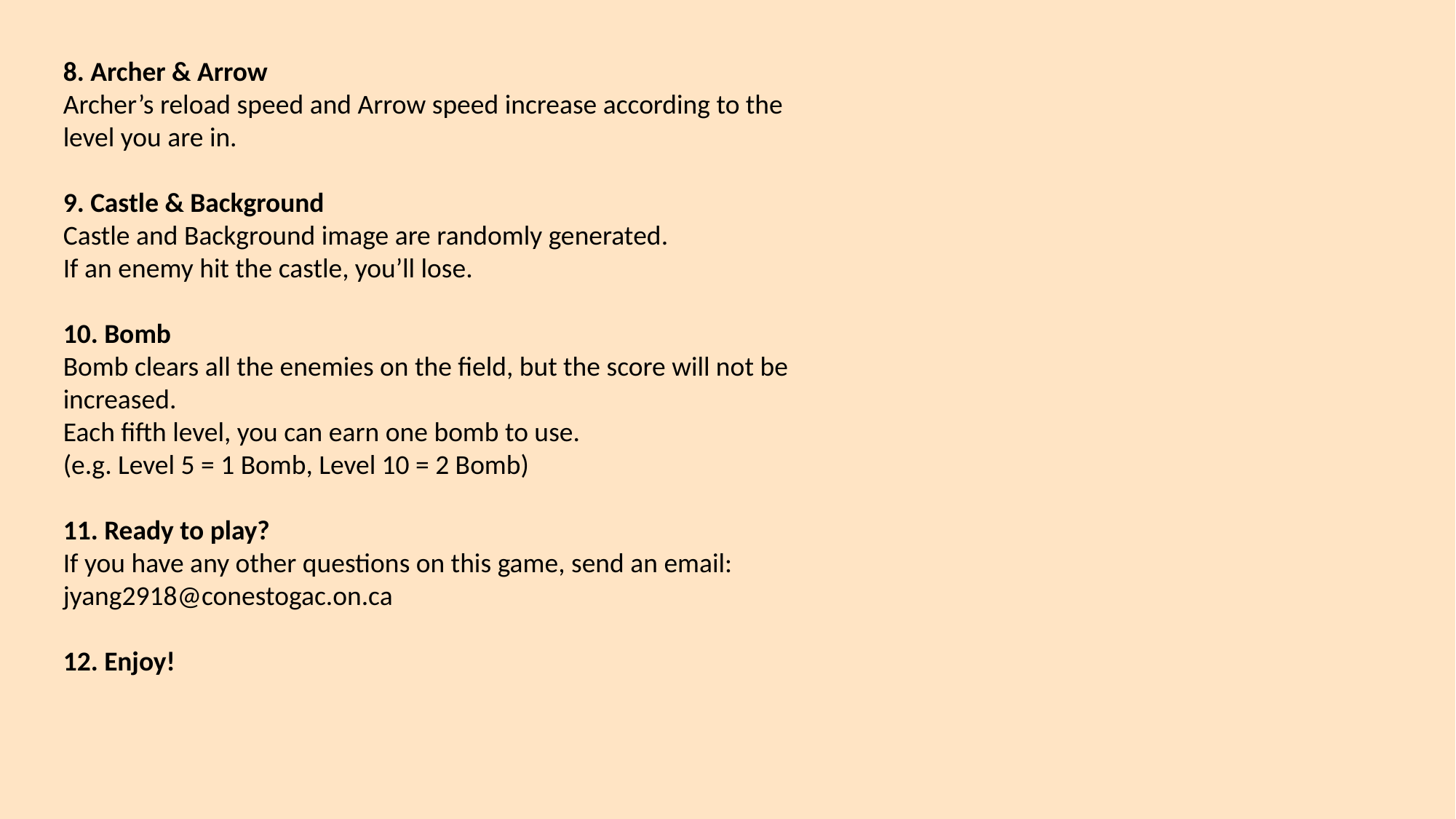

8. Archer & Arrow
Archer’s reload speed and Arrow speed increase according to the level you are in.

9. Castle & Background
Castle and Background image are randomly generated.
If an enemy hit the castle, you’ll lose.

10. Bomb
Bomb clears all the enemies on the field, but the score will not be increased.
Each fifth level, you can earn one bomb to use.
(e.g. Level 5 = 1 Bomb, Level 10 = 2 Bomb)

11. Ready to play?
If you have any other questions on this game, send an email:
jyang2918@conestogac.on.ca

12. Enjoy!